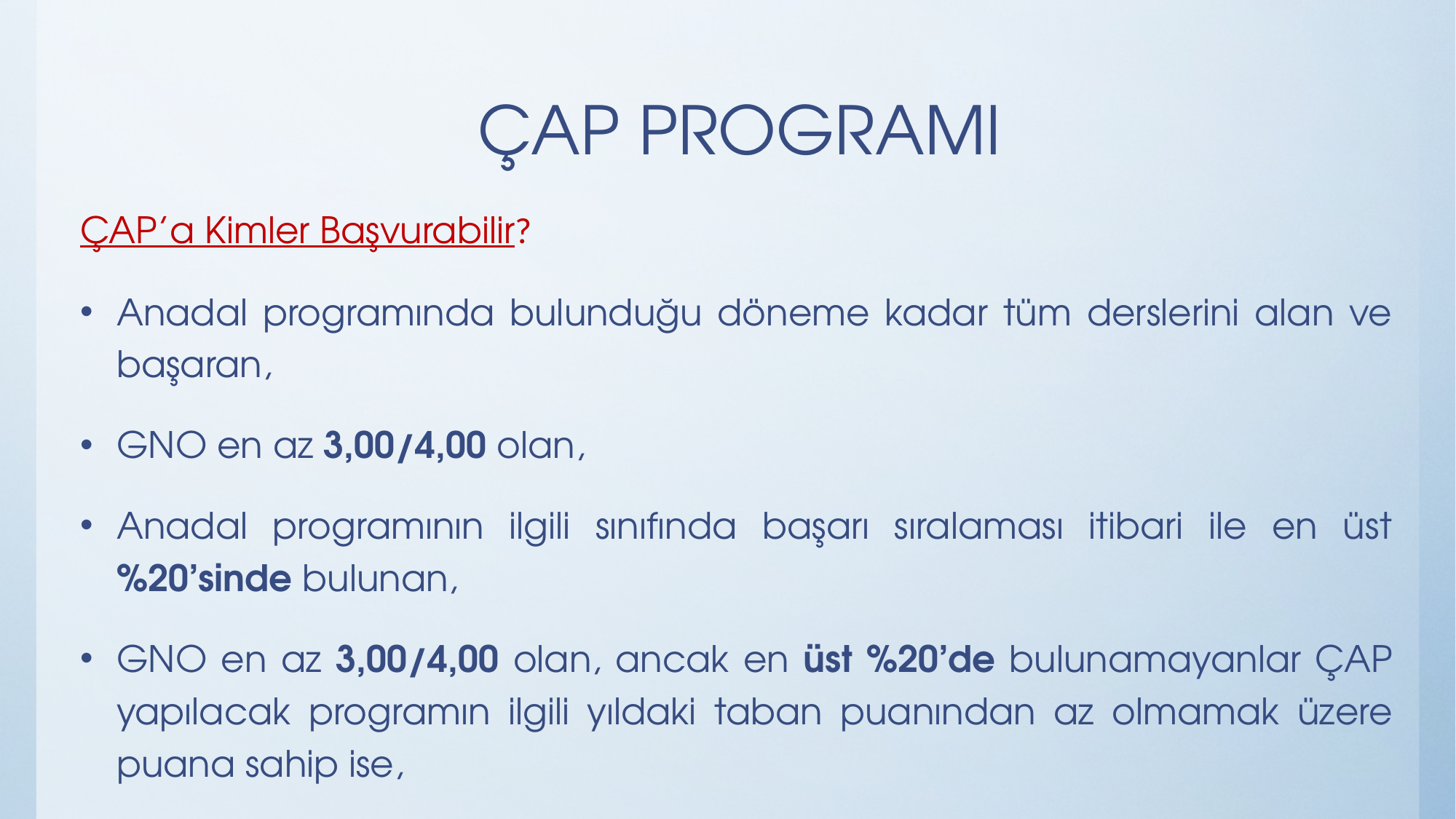

# ÇAP PROGRAMI
ÇAP’a Kimler Başvurabilir?
Anadal programında bulunduğu döneme kadar tüm derslerini alan ve başaran,
GNO en az 3,00/4,00 olan,
Anadal programının ilgili sınıfında başarı sıralaması itibari ile en üst %20’sinde bulunan,
GNO en az 3,00/4,00 olan, ancak en üst %20’de bulunamayanlar ÇAP yapılacak programın ilgili yıldaki taban puanından az olmamak üzere puana sahip ise,